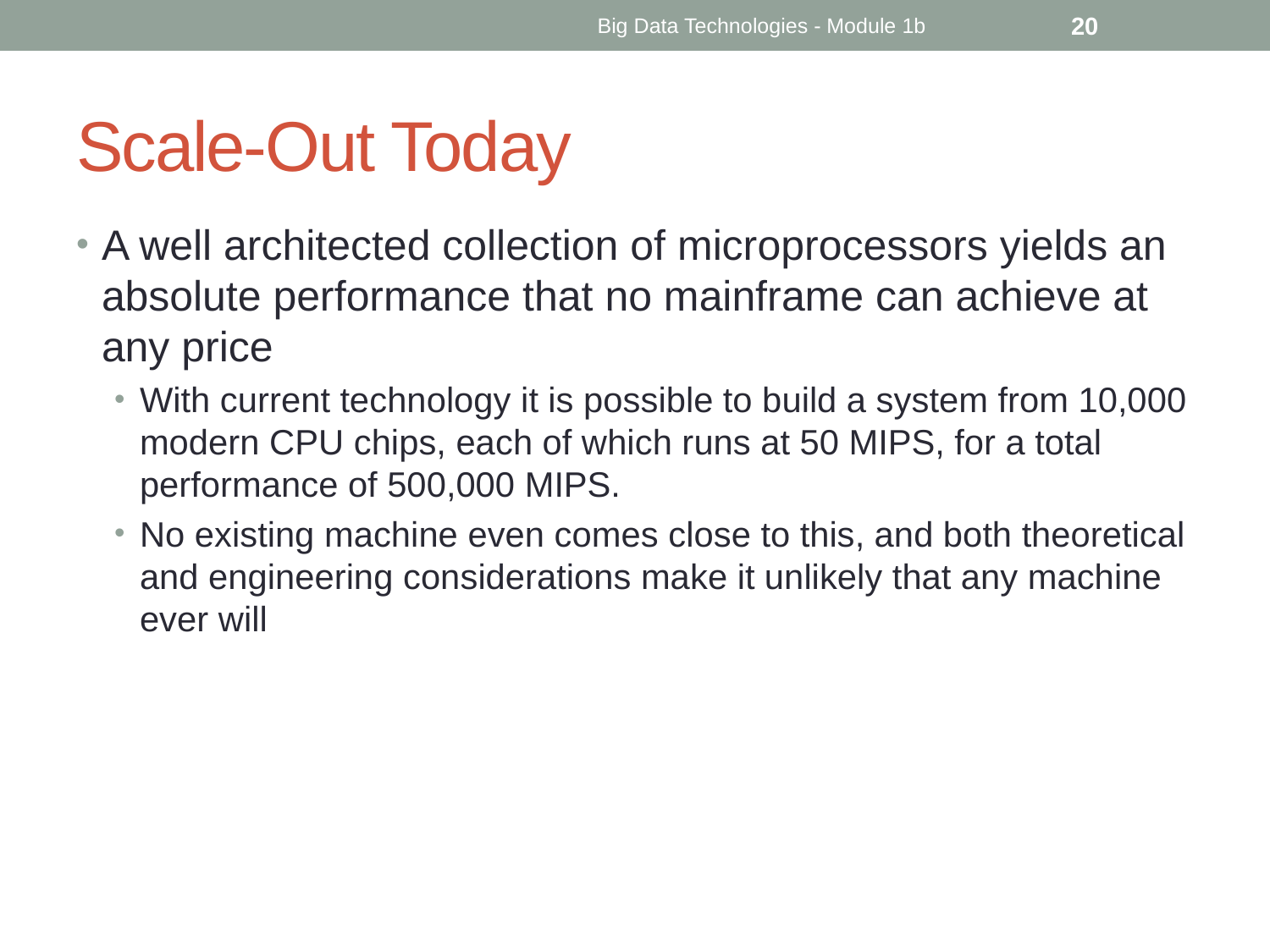

Big Data Technologies - Module 1b
20
# Scale-Out Today
A well architected collection of microprocessors yields an absolute performance that no mainframe can achieve at any price
With current technology it is possible to build a system from 10,000 modern CPU chips, each of which runs at 50 MIPS, for a total performance of 500,000 MIPS.
No existing machine even comes close to this, and both theoretical and engineering considerations make it unlikely that any machine ever will